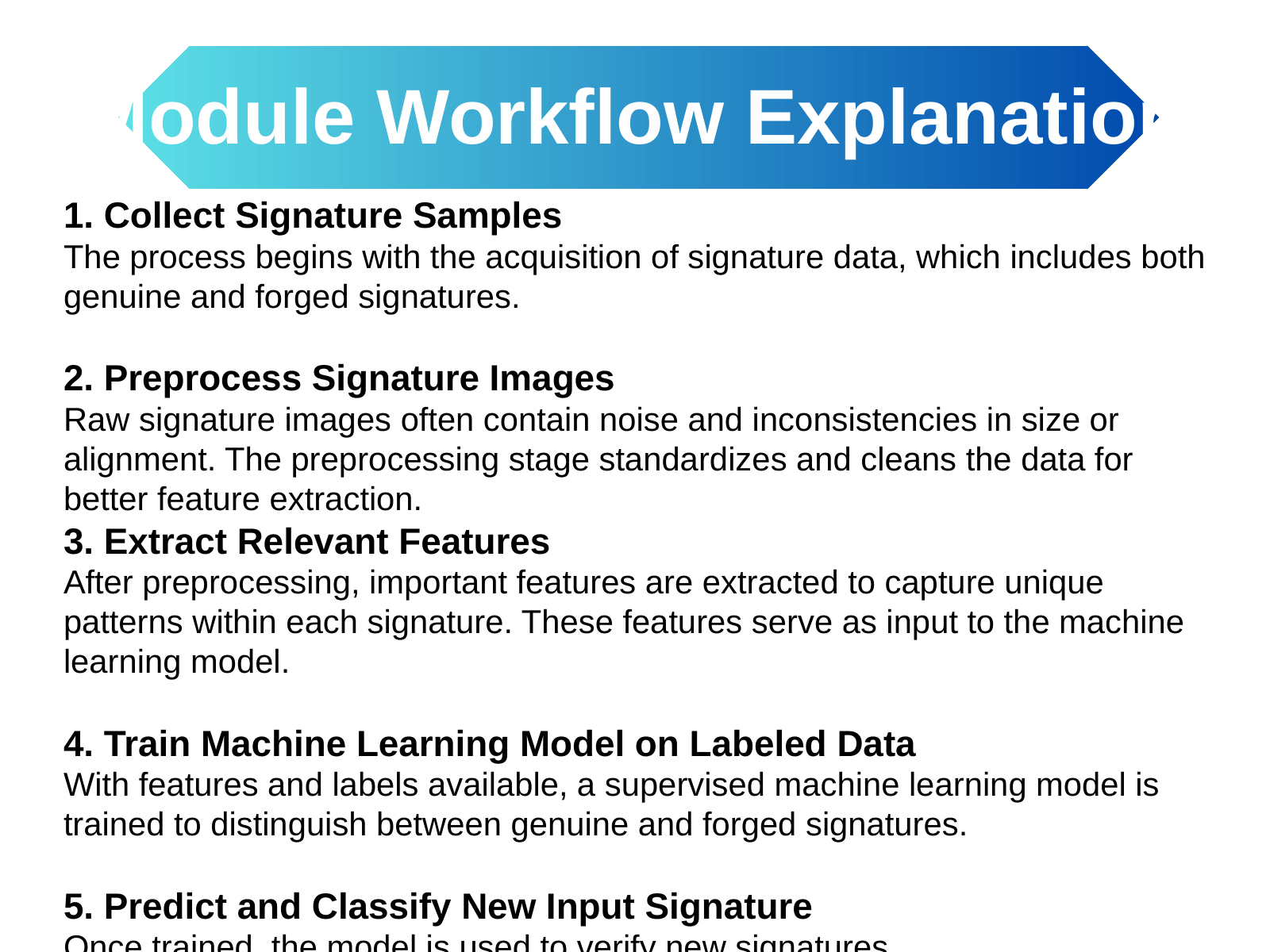

Module Workflow Explanation

1. Collect Signature Samples
The process begins with the acquisition of signature data, which includes both genuine and forged signatures.

2. Preprocess Signature Images
Raw signature images often contain noise and inconsistencies in size or alignment. The preprocessing stage standardizes and cleans the data for better feature extraction.
3. Extract Relevant Features
After preprocessing, important features are extracted to capture unique patterns within each signature. These features serve as input to the machine learning model.

4. Train Machine Learning Model on Labeled Data
With features and labels available, a supervised machine learning model is trained to distinguish between genuine and forged signatures.

5. Predict and Classify New Input Signature
Once trained, the model is used to verify new signatures.